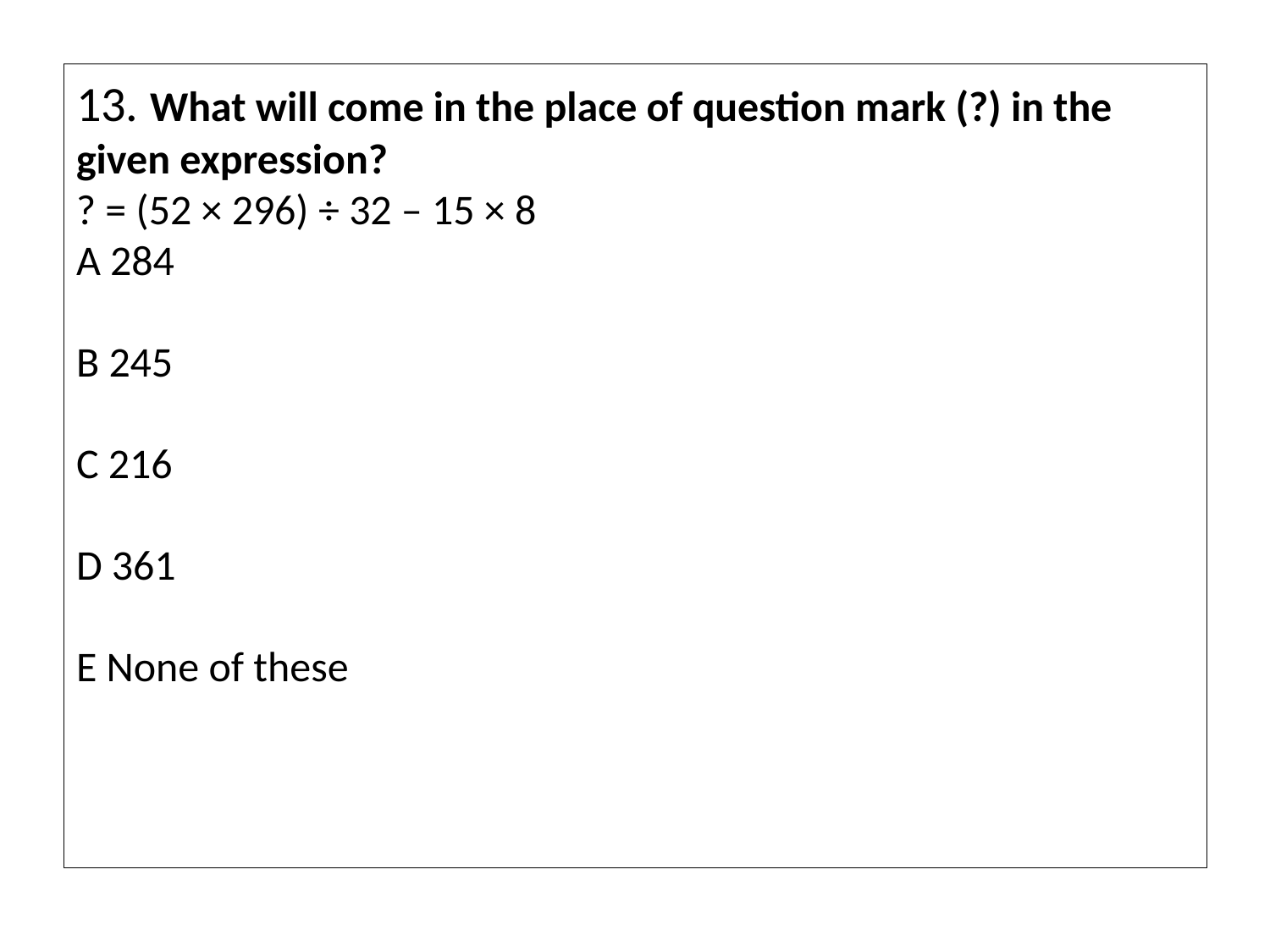

# 13. What will come in the place of question mark (?) in the given expression? ? = (52 × 296) ÷ 32 – 15 × 8 A 284   B 245   C 216   D 361   E None of these